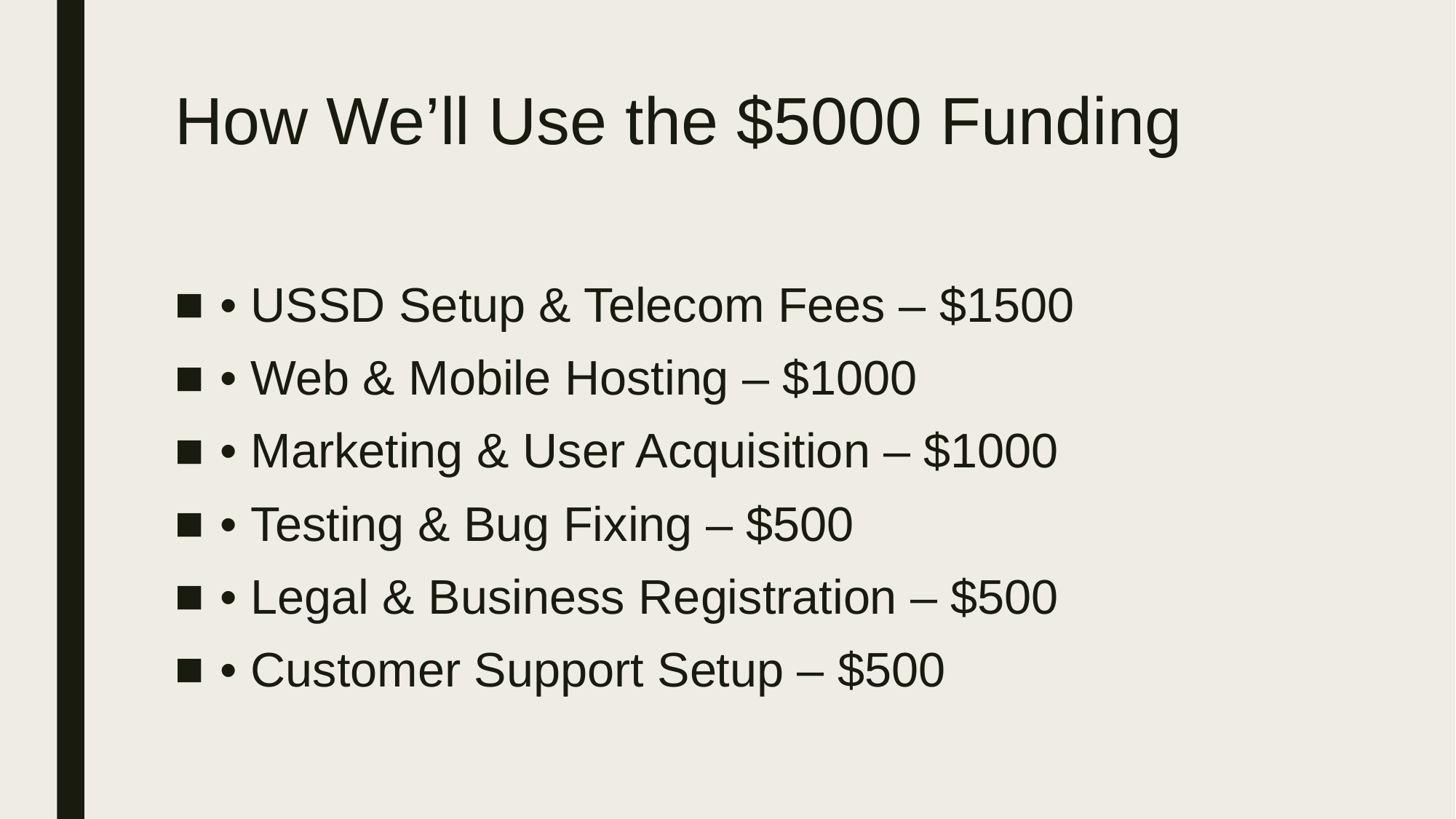

# How We’ll Use the $5000 Funding
• USSD Setup & Telecom Fees – $1500
• Web & Mobile Hosting – $1000
• Marketing & User Acquisition – $1000
• Testing & Bug Fixing – $500
• Legal & Business Registration – $500
• Customer Support Setup – $500